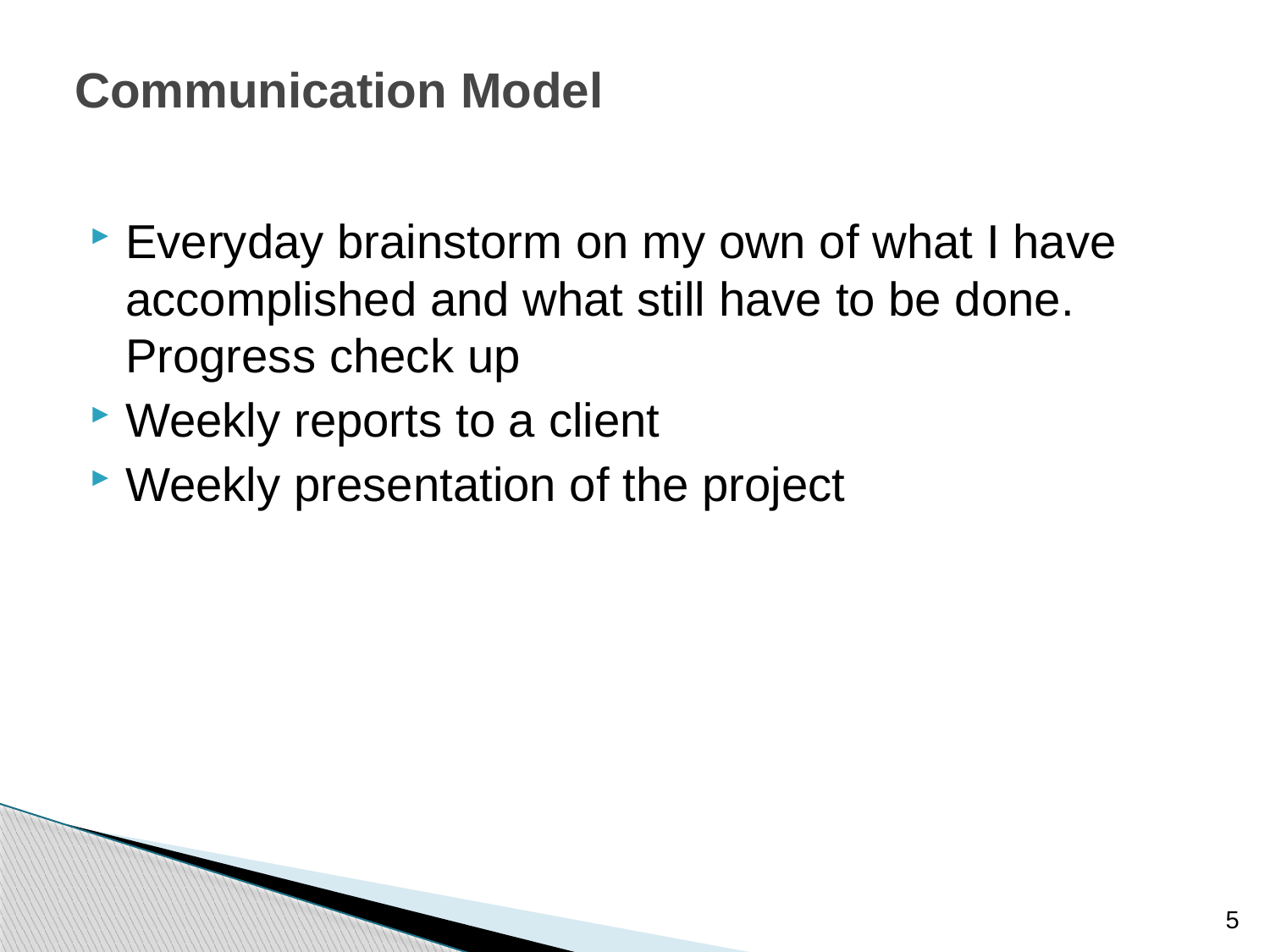

# Communication Model
Everyday brainstorm on my own of what I have accomplished and what still have to be done. Progress check up
Weekly reports to a client
Weekly presentation of the project
5